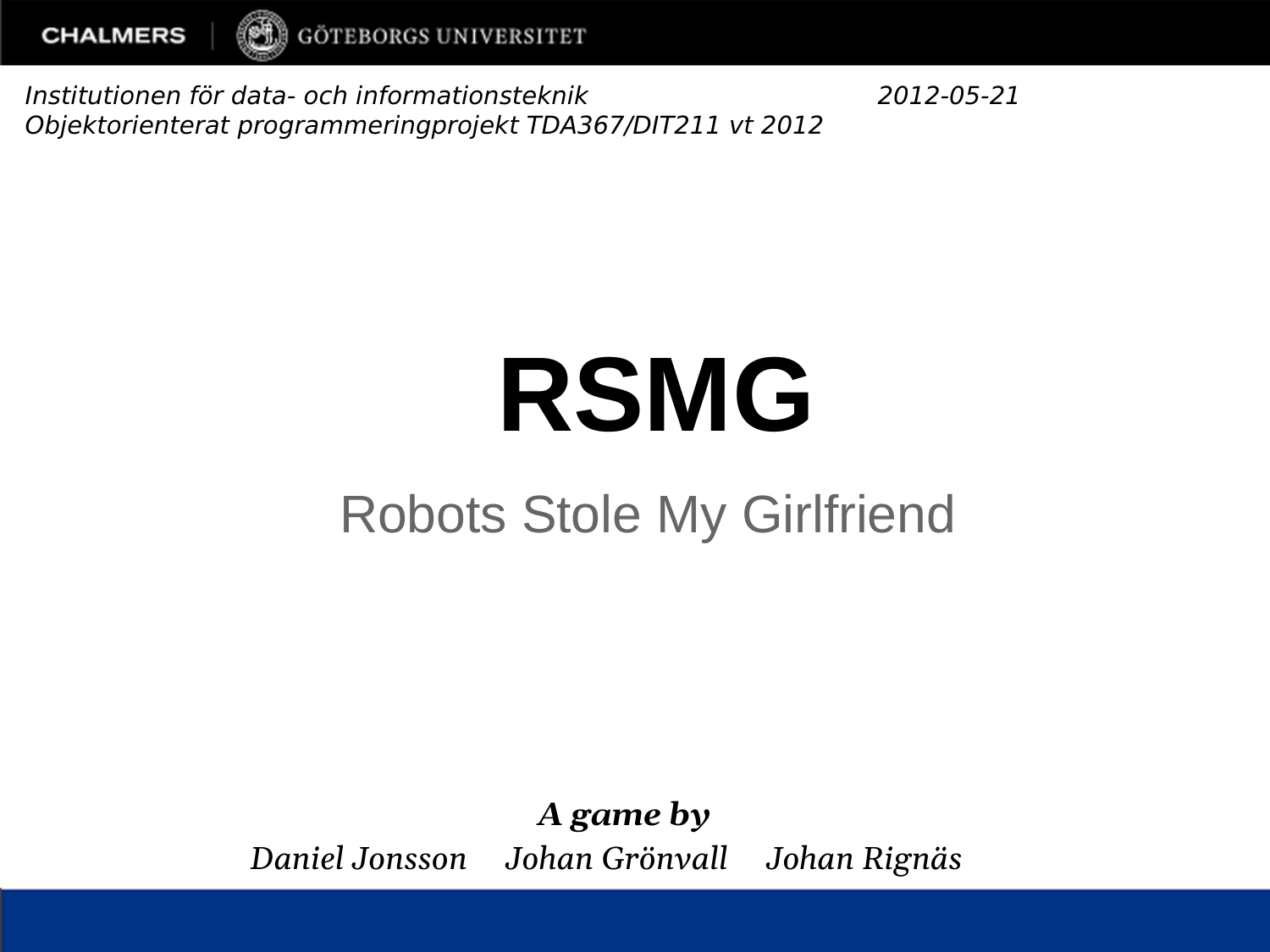

Institutionen för data- och informationsteknik                                     2012-05-21
Objektorienterat programmeringprojekt TDA367/DIT211 vt 2012
# RSMG
Robots Stole My Girlfriend
                    A game by
Daniel Jonsson     Johan Grönvall     Johan Rignäs